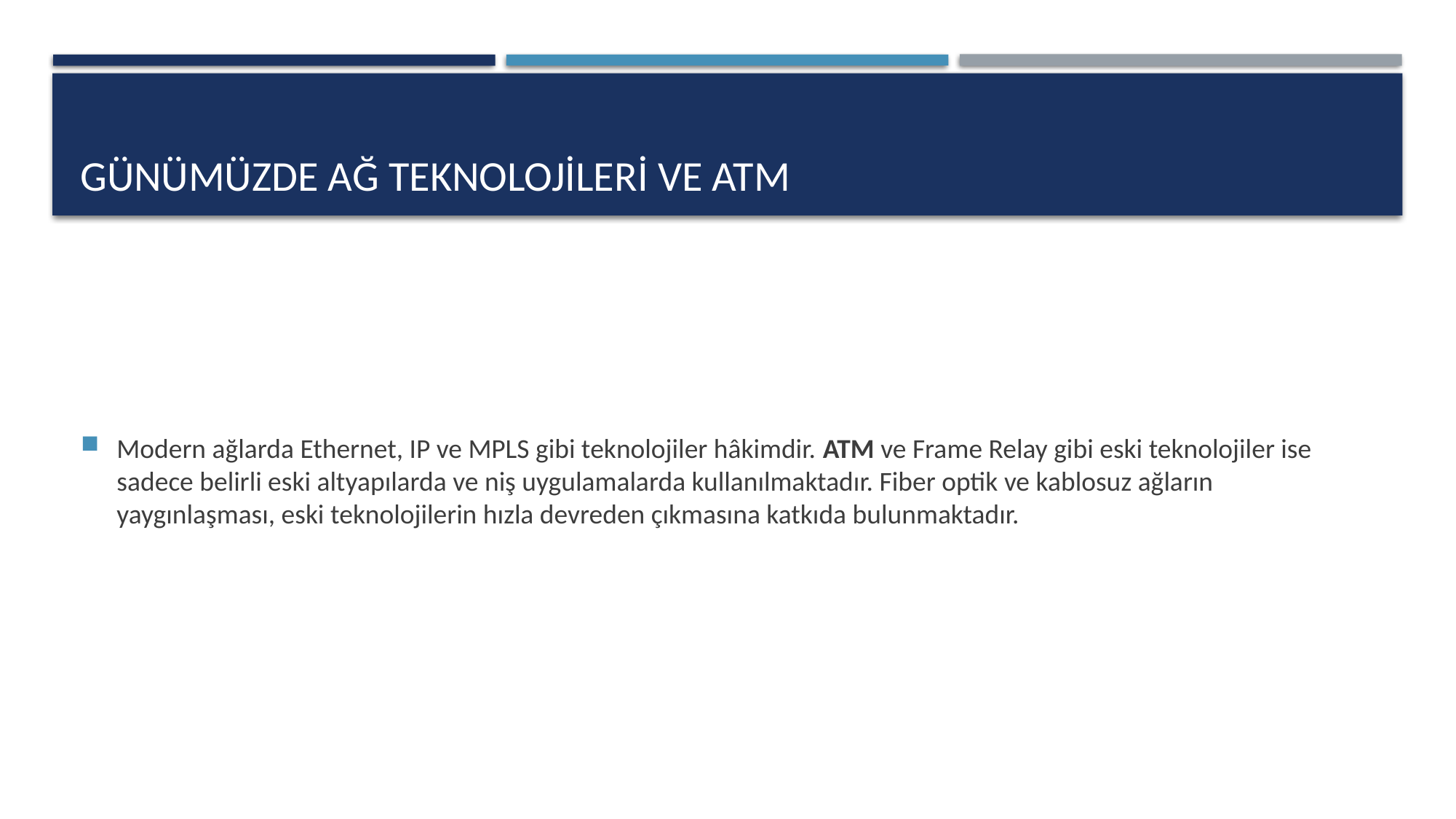

# Günümüzde ağ teknolojileri ve atm
Modern ağlarda Ethernet, IP ve MPLS gibi teknolojiler hâkimdir. ATM ve Frame Relay gibi eski teknolojiler ise sadece belirli eski altyapılarda ve niş uygulamalarda kullanılmaktadır. Fiber optik ve kablosuz ağların yaygınlaşması, eski teknolojilerin hızla devreden çıkmasına katkıda bulunmaktadır.